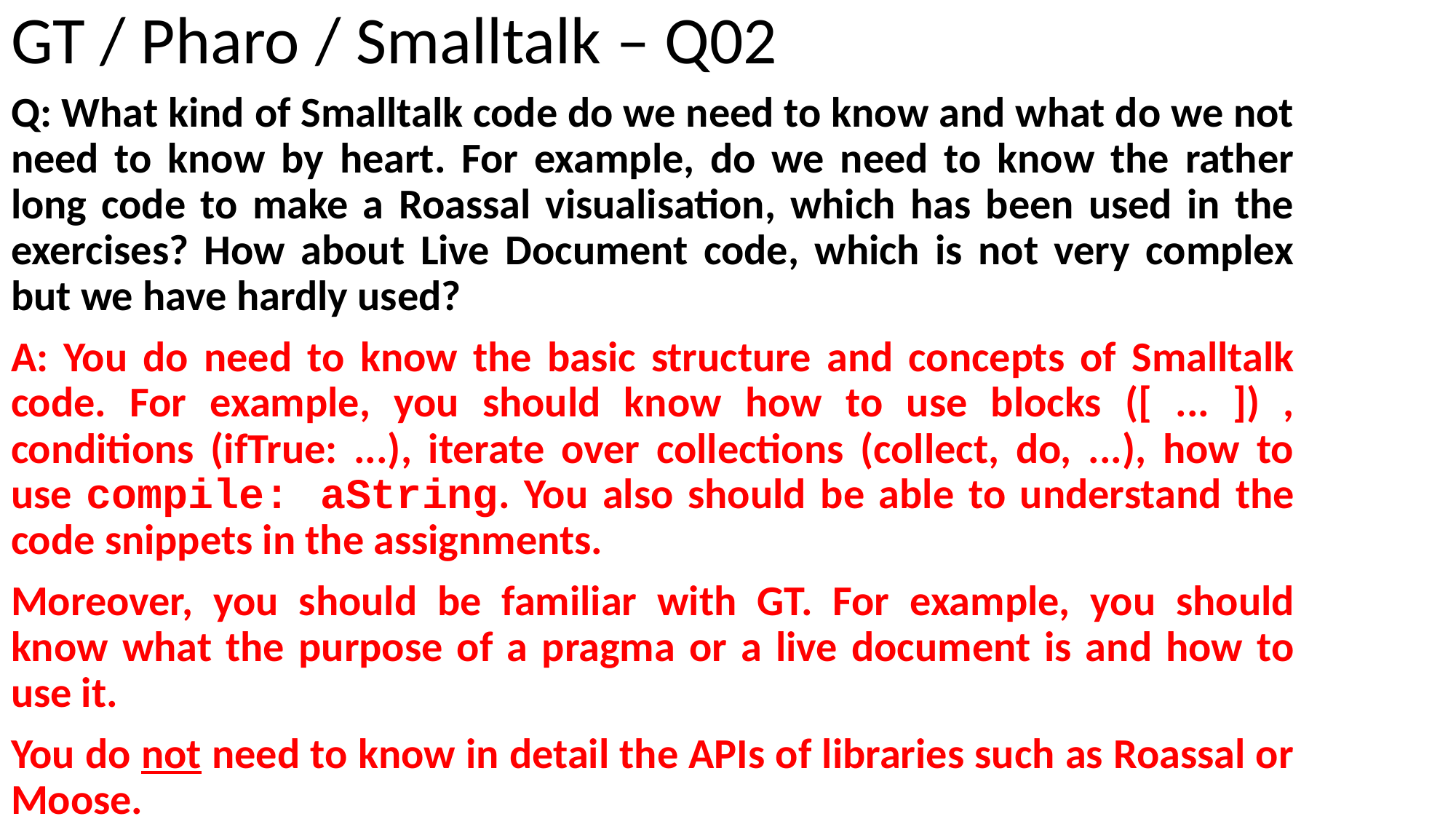

# GT / Pharo / Smalltalk – Q02
Q: What kind of Smalltalk code do we need to know and what do we not need to know by heart. For example, do we need to know the rather long code to make a Roassal visualisation, which has been used in the exercises? How about Live Document code, which is not very complex but we have hardly used?
A: You do need to know the basic structure and concepts of Smalltalk code. For example, you should know how to use blocks ([ ... ]) , conditions (ifTrue: ...), iterate over collections (collect, do, ...), how to use compile: aString. You also should be able to understand the code snippets in the assignments.
Moreover, you should be familiar with GT. For example, you should know what the purpose of a pragma or a live document is and how to use it.
You do not need to know in detail the APIs of libraries such as Roassal or Moose.